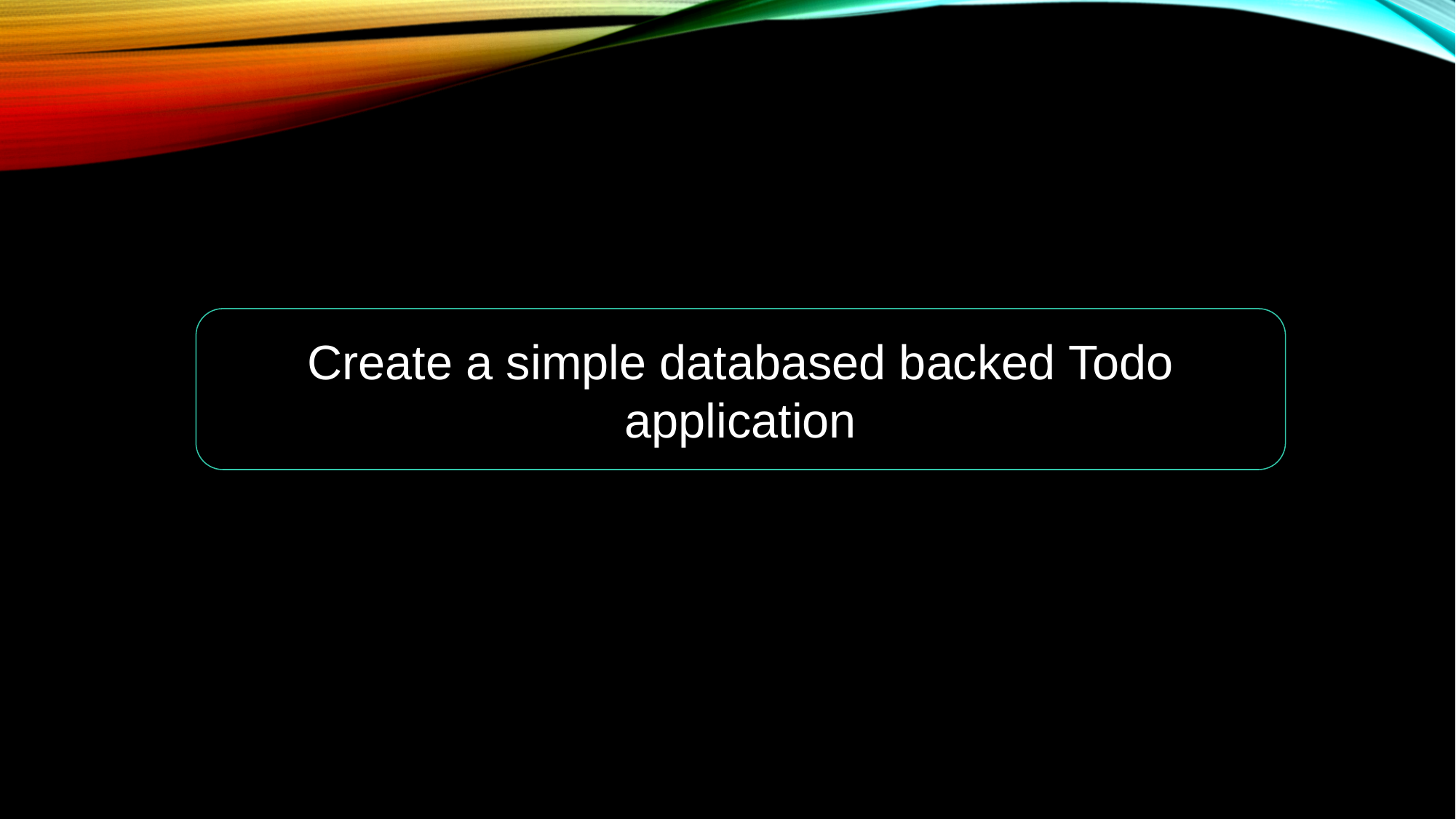

Create a simple databased backed Todo application